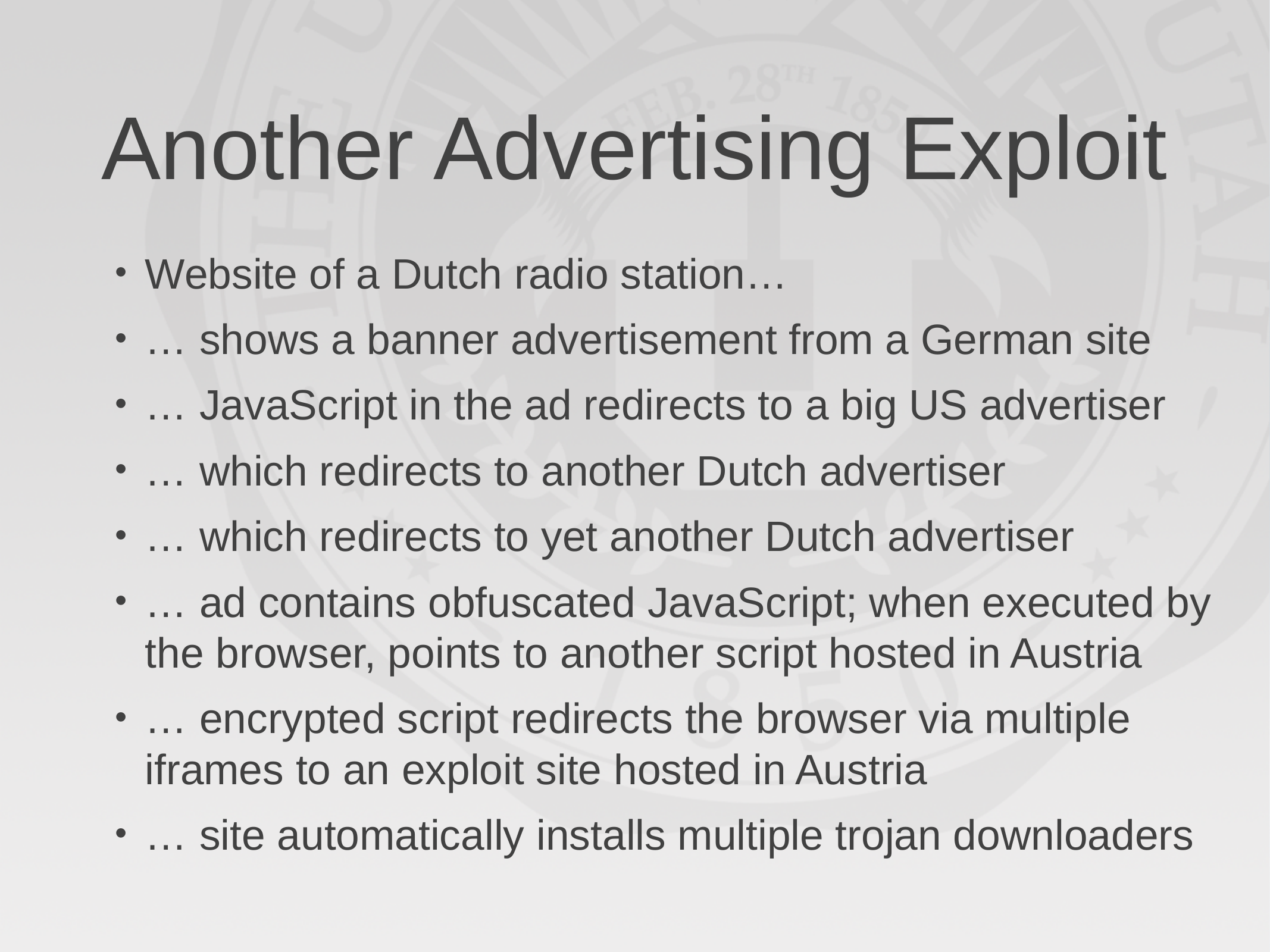

# Another Advertising Exploit
Website of a Dutch radio station…
… shows a banner advertisement from a German site
… JavaScript in the ad redirects to a big US advertiser
… which redirects to another Dutch advertiser
… which redirects to yet another Dutch advertiser
… ad contains obfuscated JavaScript; when executed by the browser, points to another script hosted in Austria
… encrypted script redirects the browser via multiple iframes to an exploit site hosted in Austria
… site automatically installs multiple trojan downloaders